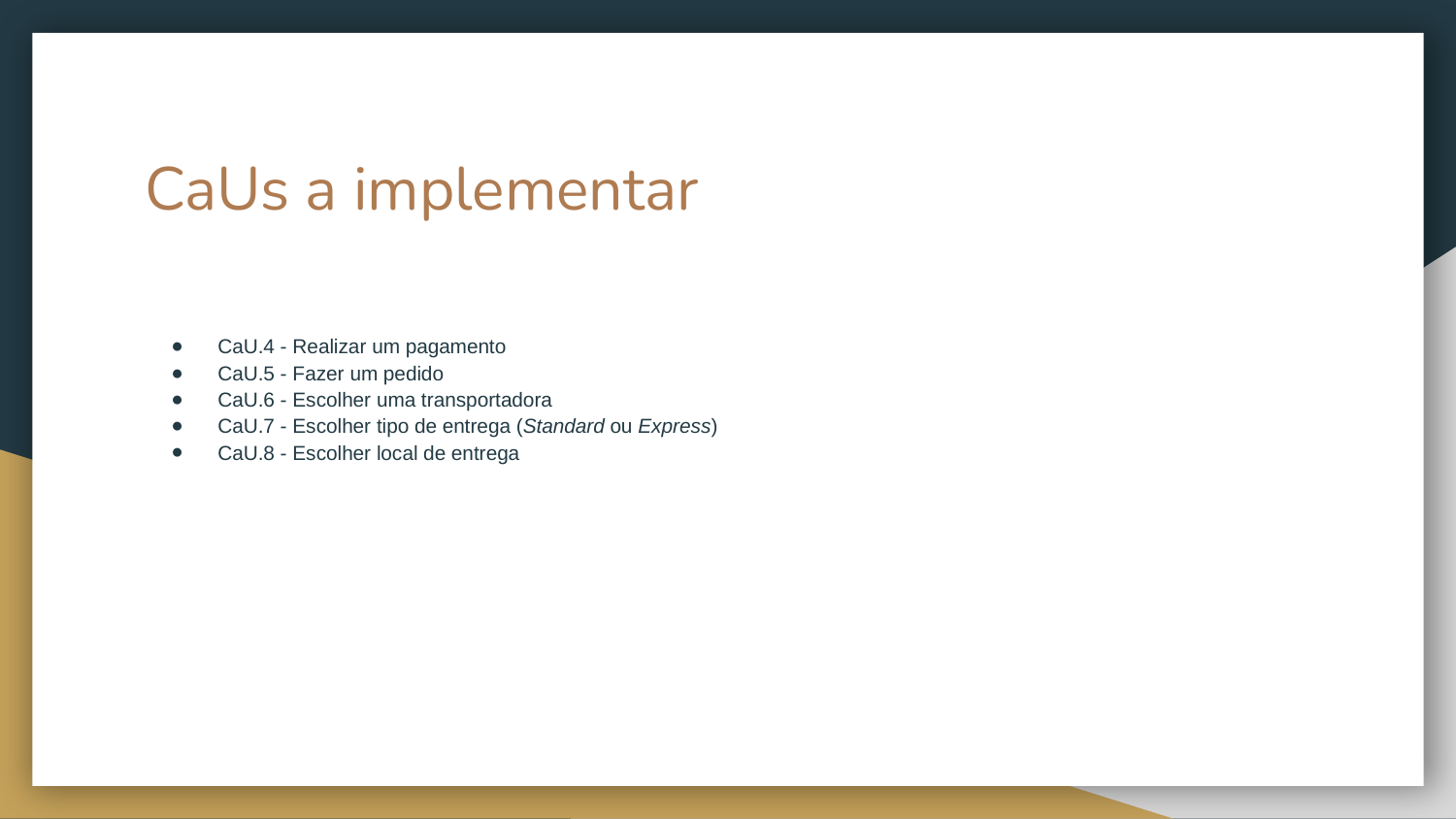

# CaUs a implementar
CaU.4 - Realizar um pagamento
CaU.5 - Fazer um pedido
CaU.6 - Escolher uma transportadora
CaU.7 - Escolher tipo de entrega (Standard ou Express)
CaU.8 - Escolher local de entrega